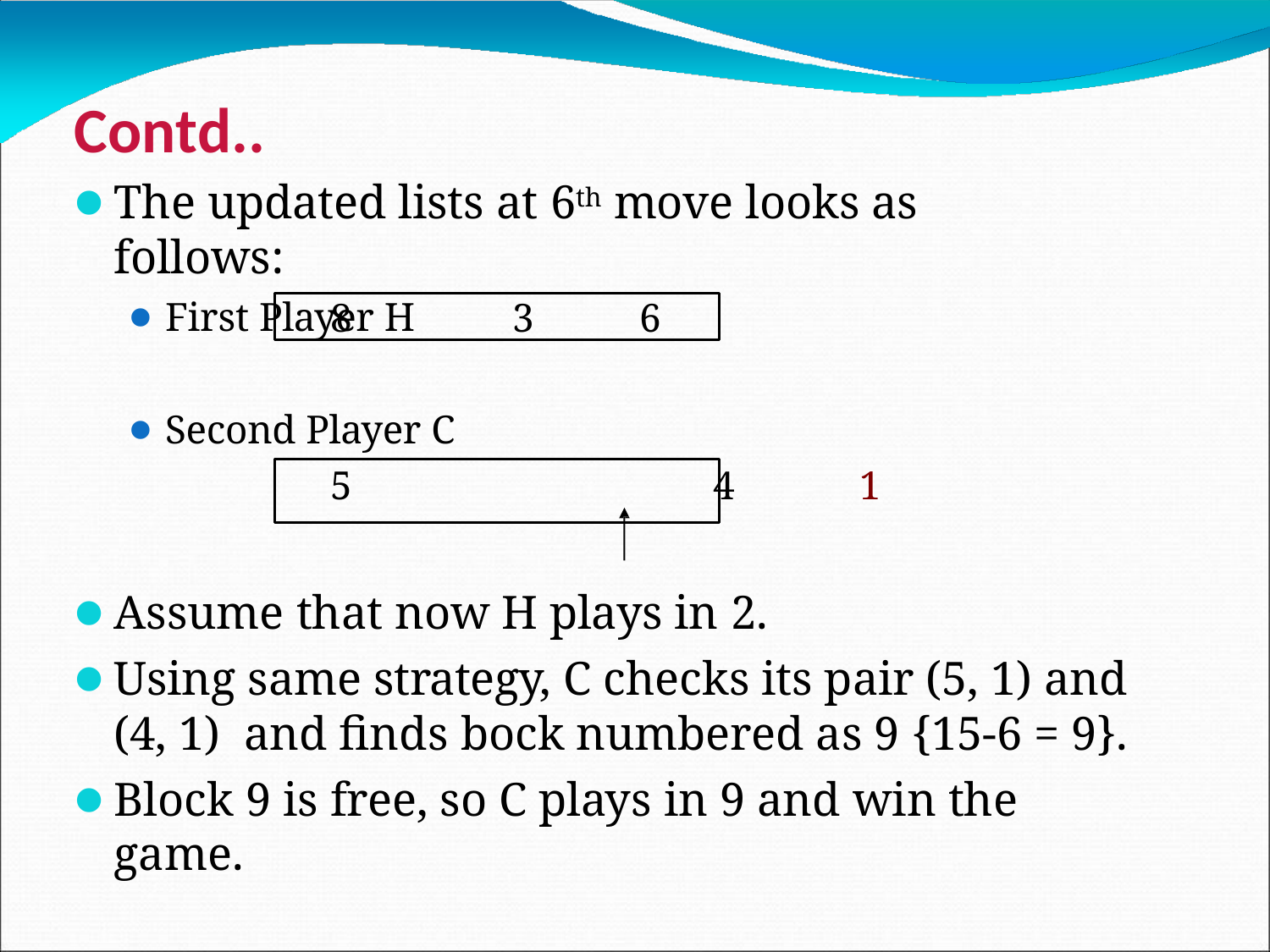

# Contd..
The updated lists at 6th move looks as follows:
First Player H
8	3	6
Second Player C
5	4	1

Assume that now H plays in 2.
Using same strategy, C checks its pair (5, 1) and (4, 1)  and finds bock numbered as 9 {15-6 = 9}.
Block 9 is free, so C plays in 9 and win the game.